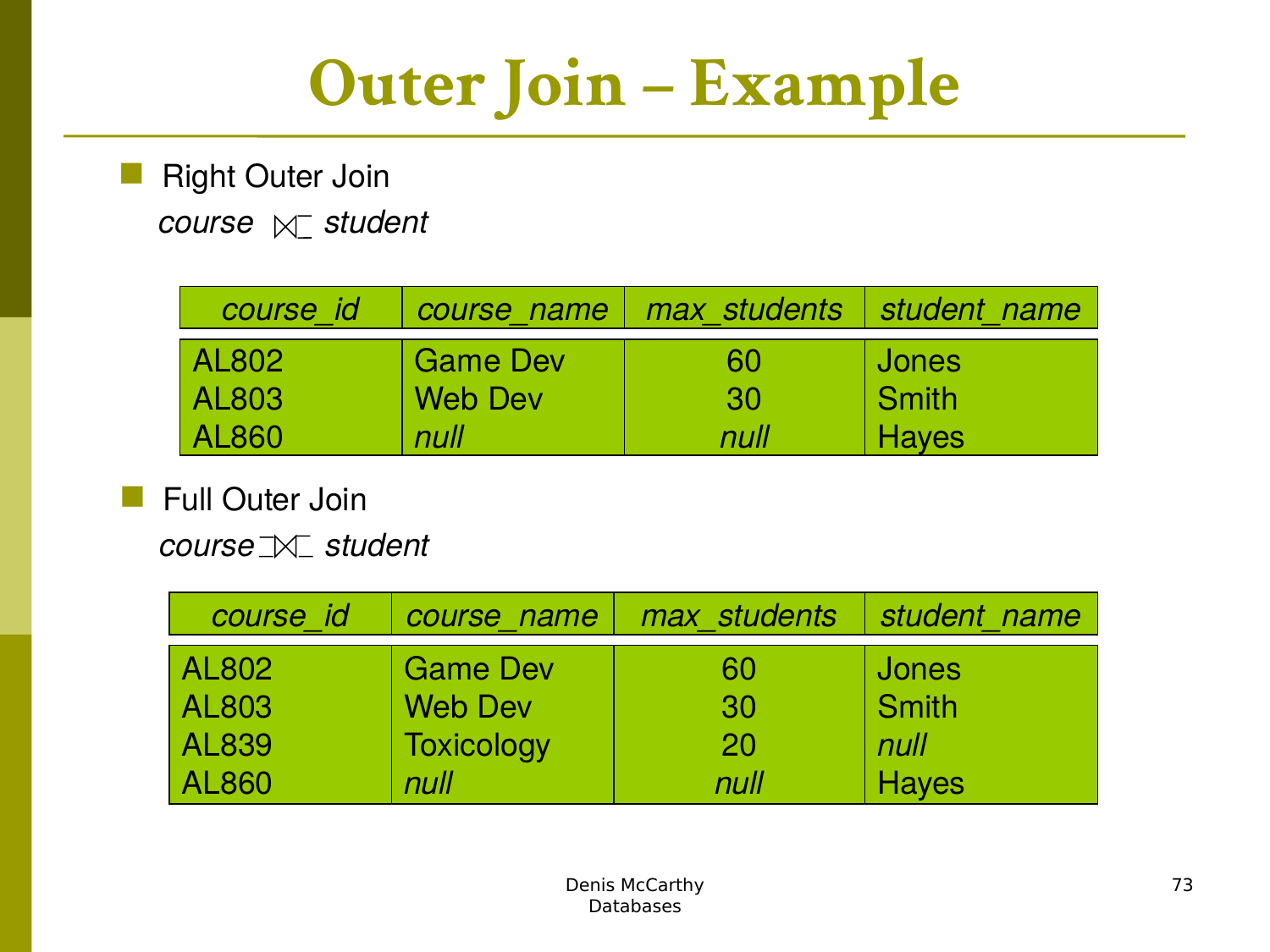

# Outer Join – Example
 Right Outer Join
    course        student

course_id
course_name
max_students
student_name
AL802
AL803
AL860
Game Dev
Web Dev
null
60
30
null
Jones
Smith
Hayes
 Full Outer Join
    course        student

course_id
course_name
max_students
student_name
AL802
AL803
AL839
AL860
Game Dev
Web Dev
Toxicology
null
60
30
20
null
Jones
Smith
null
Hayes
Denis McCarthy
Databases
73